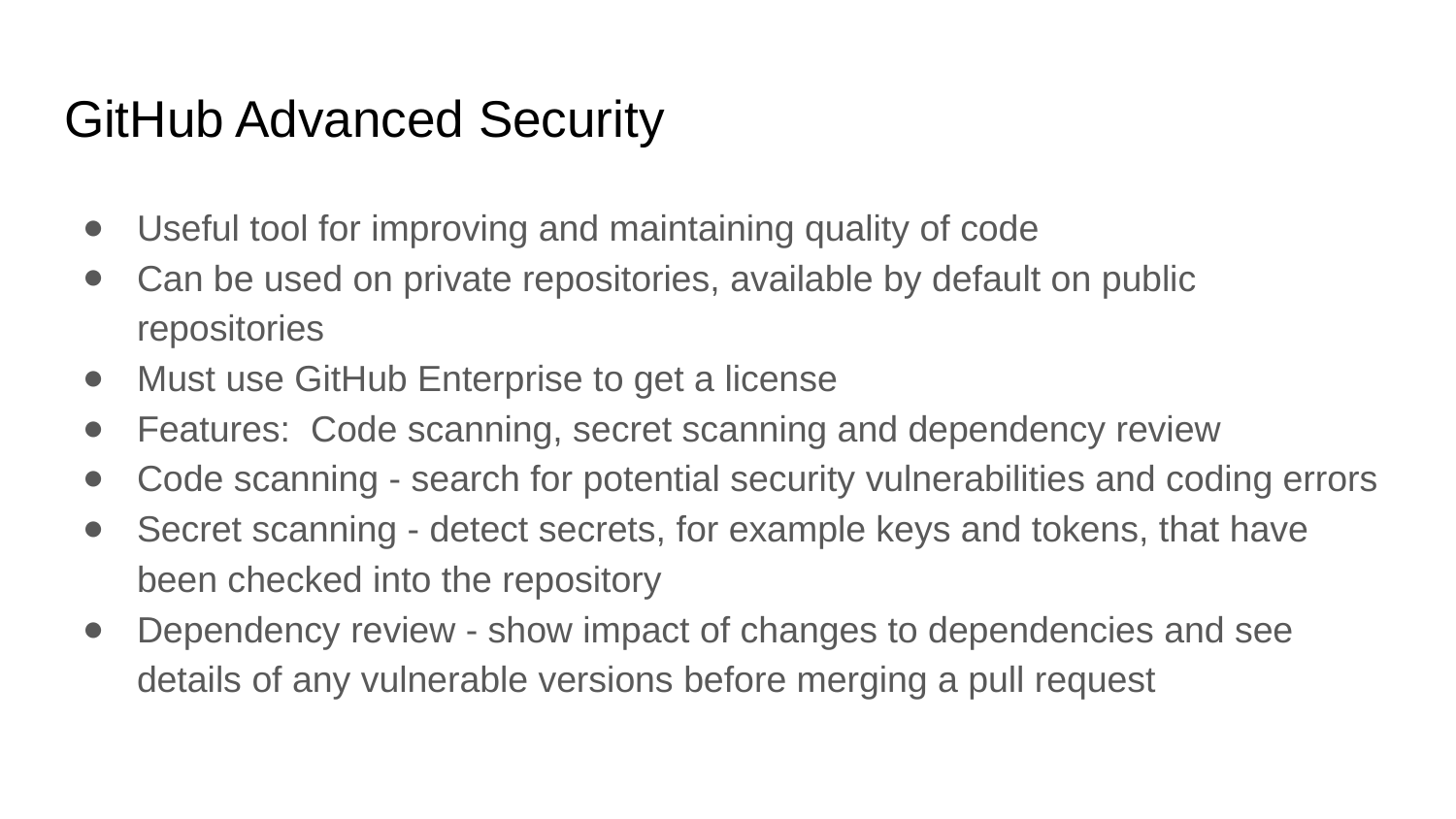

# GitHub Advanced Security
Useful tool for improving and maintaining quality of code
Can be used on private repositories, available by default on public repositories
Must use GitHub Enterprise to get a license
Features:  Code scanning, secret scanning and dependency review
Code scanning - search for potential security vulnerabilities and coding errors
Secret scanning - detect secrets, for example keys and tokens, that have been checked into the repository
Dependency review - show impact of changes to dependencies and see details of any vulnerable versions before merging a pull request